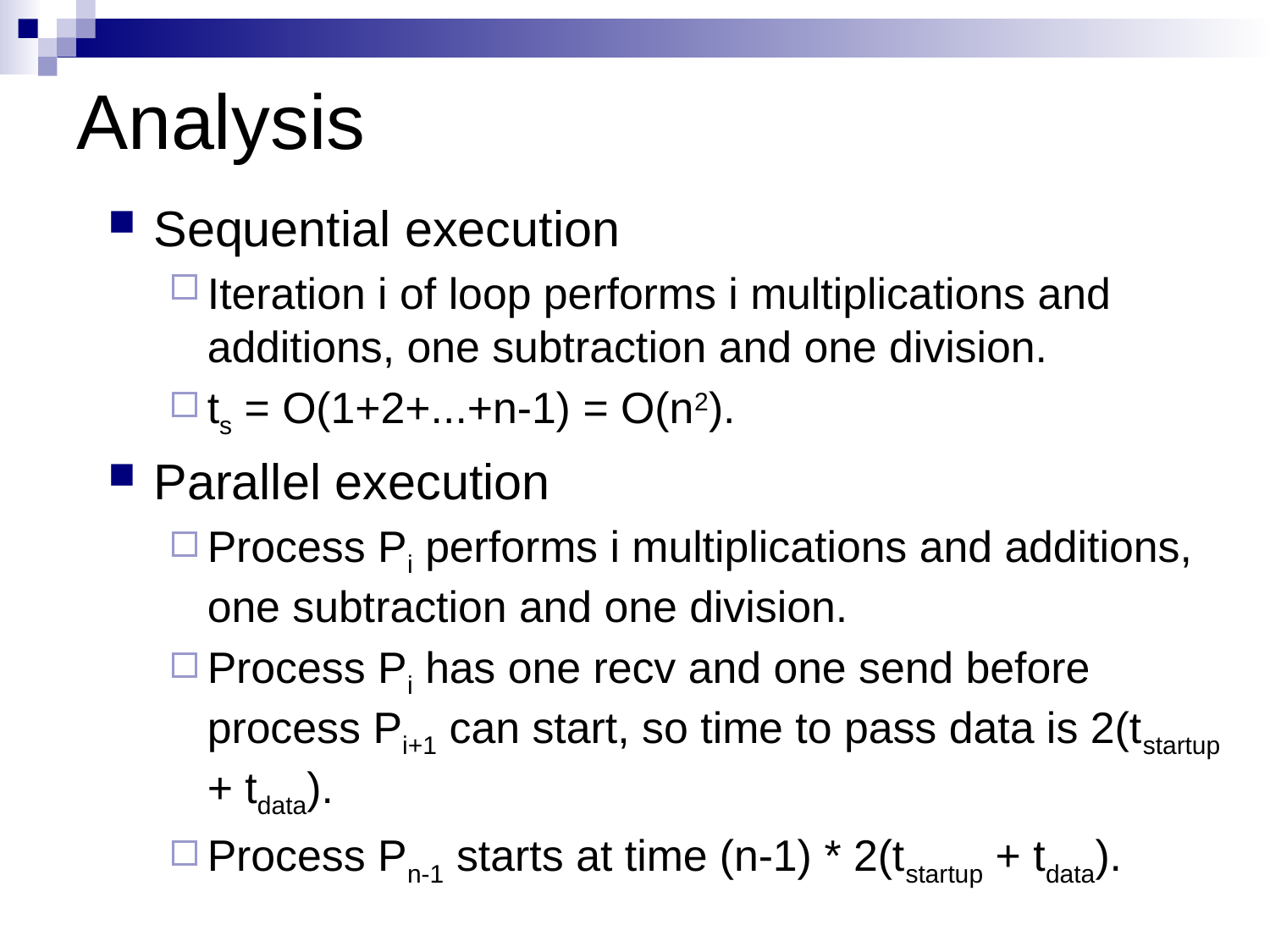

# Analysis
Sequential execution
Iteration i of loop performs i multiplications and additions, one subtraction and one division.
ts = O(1+2+...+n-1) = O(n2).
Parallel execution
Process Pi performs i multiplications and additions, one subtraction and one division.
Process Pi has one recv and one send before process Pi+1 can start, so time to pass data is 2(tstartup + tdata).
Process Pn-1 starts at time (n-1) * 2(tstartup + tdata).